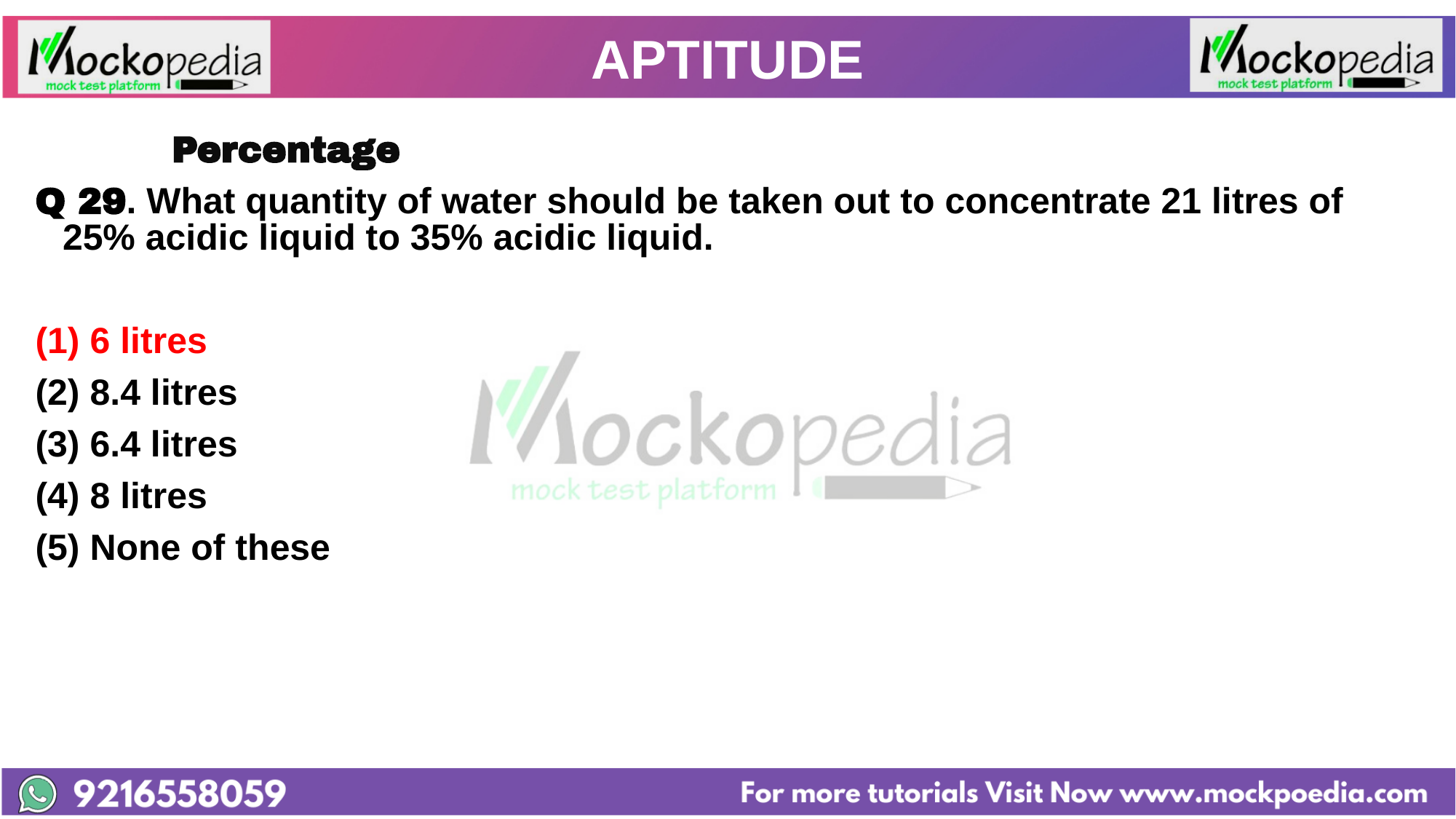

# APTITUDE
		Percentage
Q 29. What quantity of water should be taken out to concentrate 21 litres of 25% acidic liquid to 35% acidic liquid.

(1) 6 litres
(2) 8.4 litres
(3) 6.4 litres
(4) 8 litres
(5) None of these